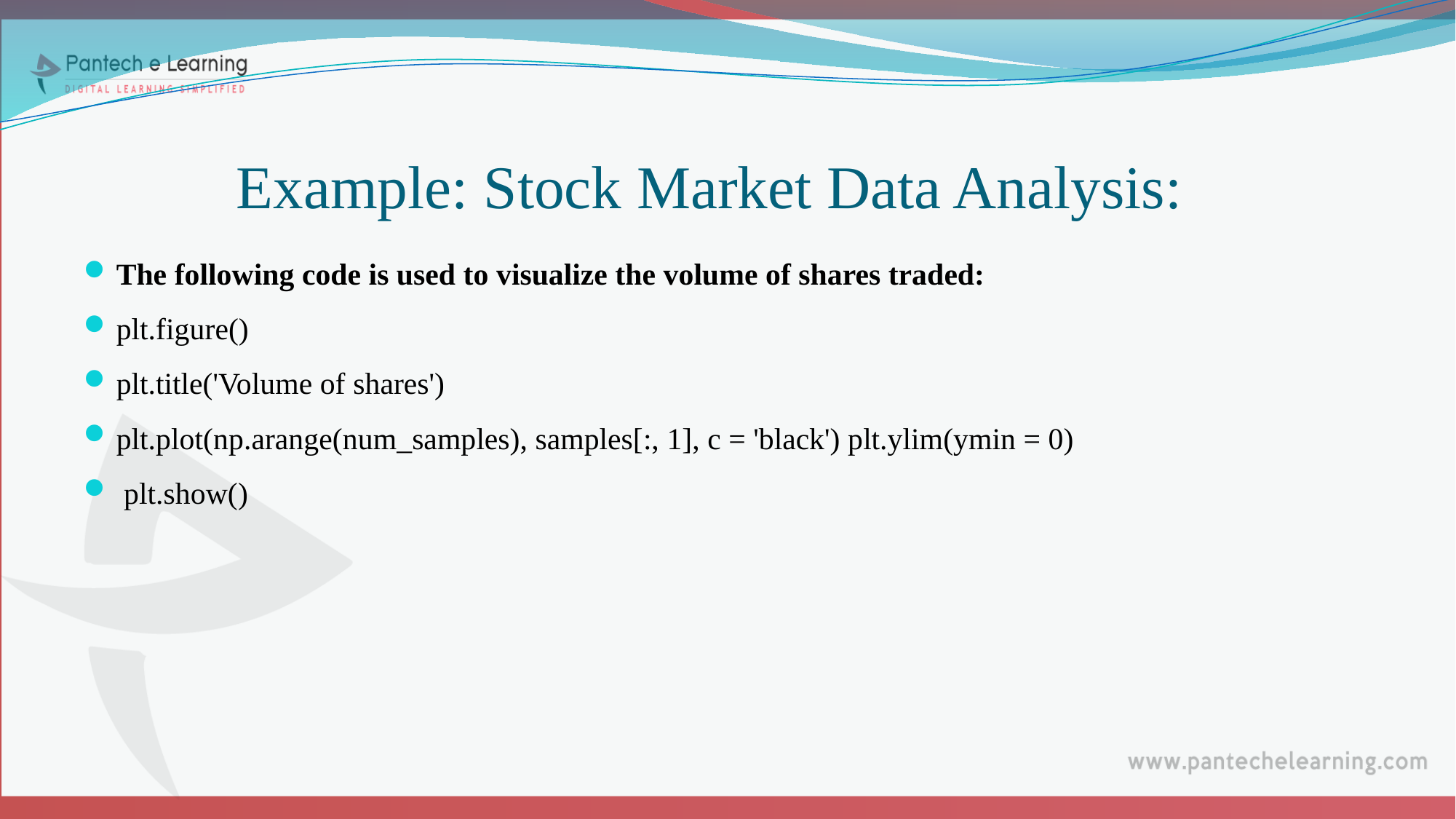

# Example: Stock Market Data Analysis:
The following code is used to visualize the volume of shares traded:
plt.figure()
plt.title('Volume of shares')
plt.plot(np.arange(num_samples), samples[:, 1], c = 'black') plt.ylim(ymin = 0)
 plt.show()